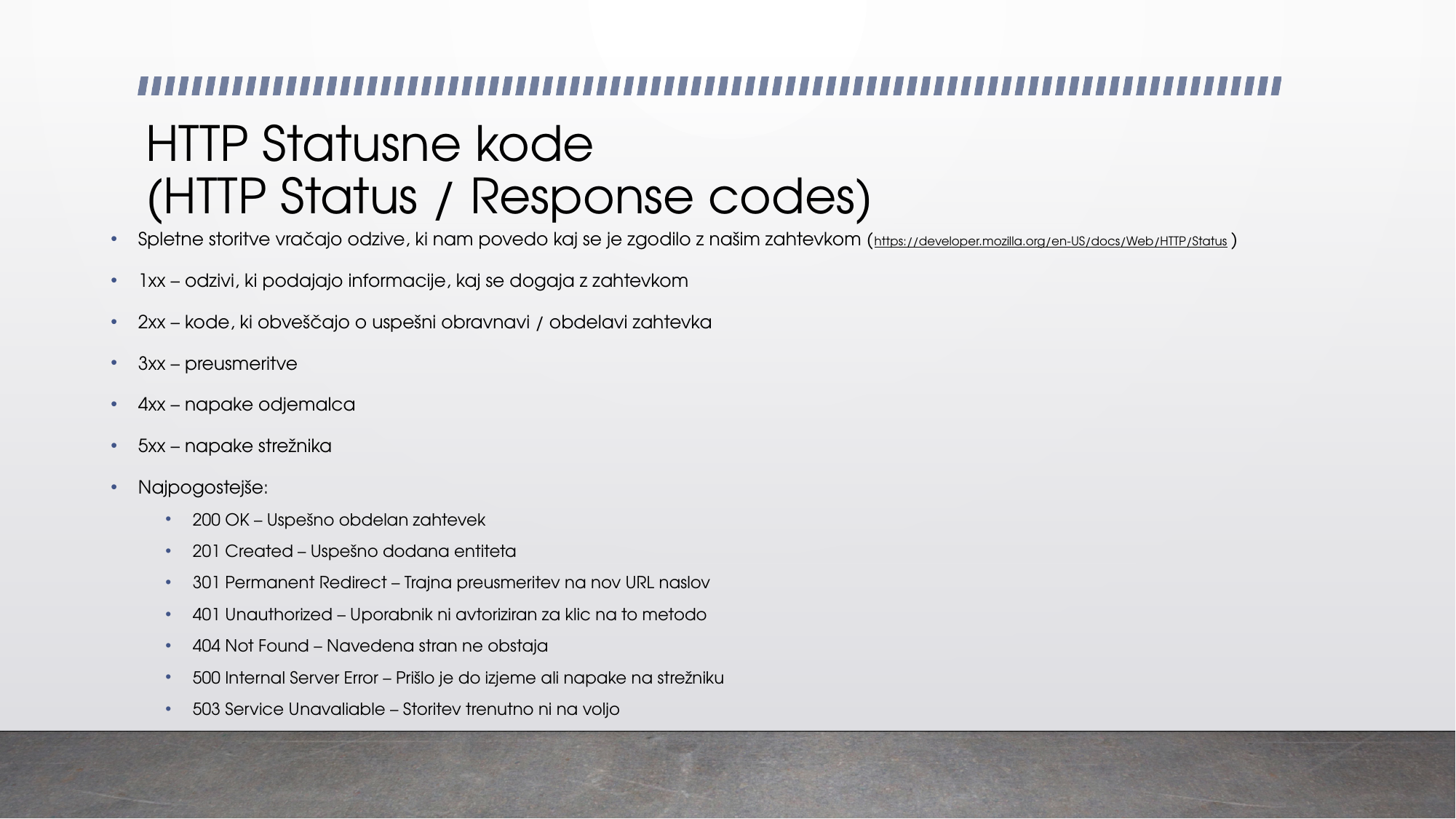

# HTTP Statusne kode (HTTP Status / Response codes)
Spletne storitve vračajo odzive, ki nam povedo kaj se je zgodilo z našim zahtevkom (https://developer.mozilla.org/en-US/docs/Web/HTTP/Status )
1xx – odzivi, ki podajajo informacije, kaj se dogaja z zahtevkom
2xx – kode, ki obveščajo o uspešni obravnavi / obdelavi zahtevka
3xx – preusmeritve
4xx – napake odjemalca
5xx – napake strežnika
Najpogostejše:
200 OK – Uspešno obdelan zahtevek
201 Created – Uspešno dodana entiteta
301 Permanent Redirect – Trajna preusmeritev na nov URL naslov
401 Unauthorized – Uporabnik ni avtoriziran za klic na to metodo
404 Not Found – Navedena stran ne obstaja
500 Internal Server Error – Prišlo je do izjeme ali napake na strežniku
503 Service Unavaliable – Storitev trenutno ni na voljo